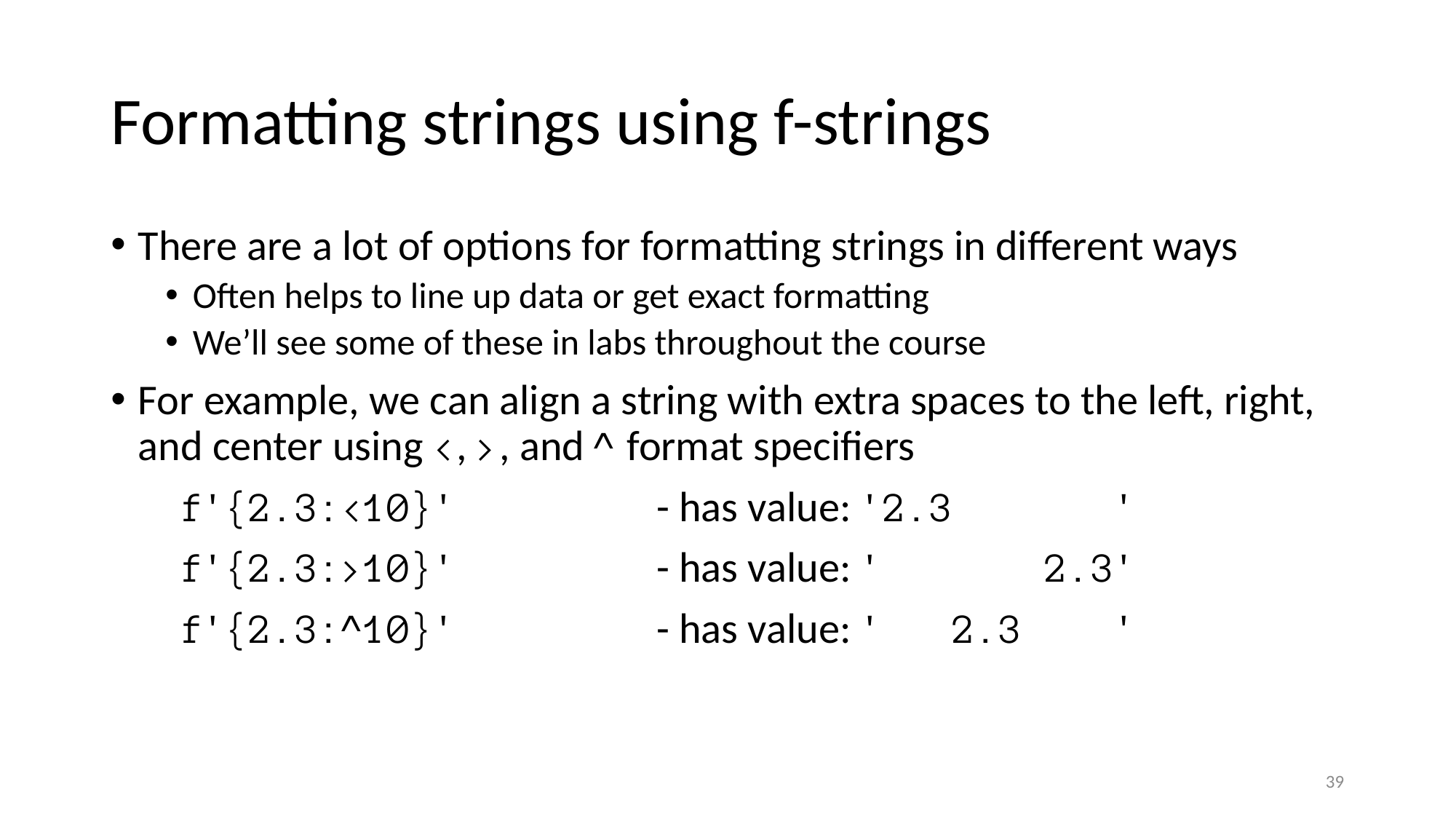

# Formatting strings using f-strings
There are a lot of options for formatting strings in different ways
Often helps to line up data or get exact formatting
We’ll see some of these in labs throughout the course
For example, we can align a string with extra spaces to the left, right, and center using <, >, and ^ format specifiers
   f'{2.3:<10}'		- has value: '2.3       '
   f'{2.3:>10}'		- has value: '       2.3'
   f'{2.3:^10}'		- has value: '   2.3    '

39